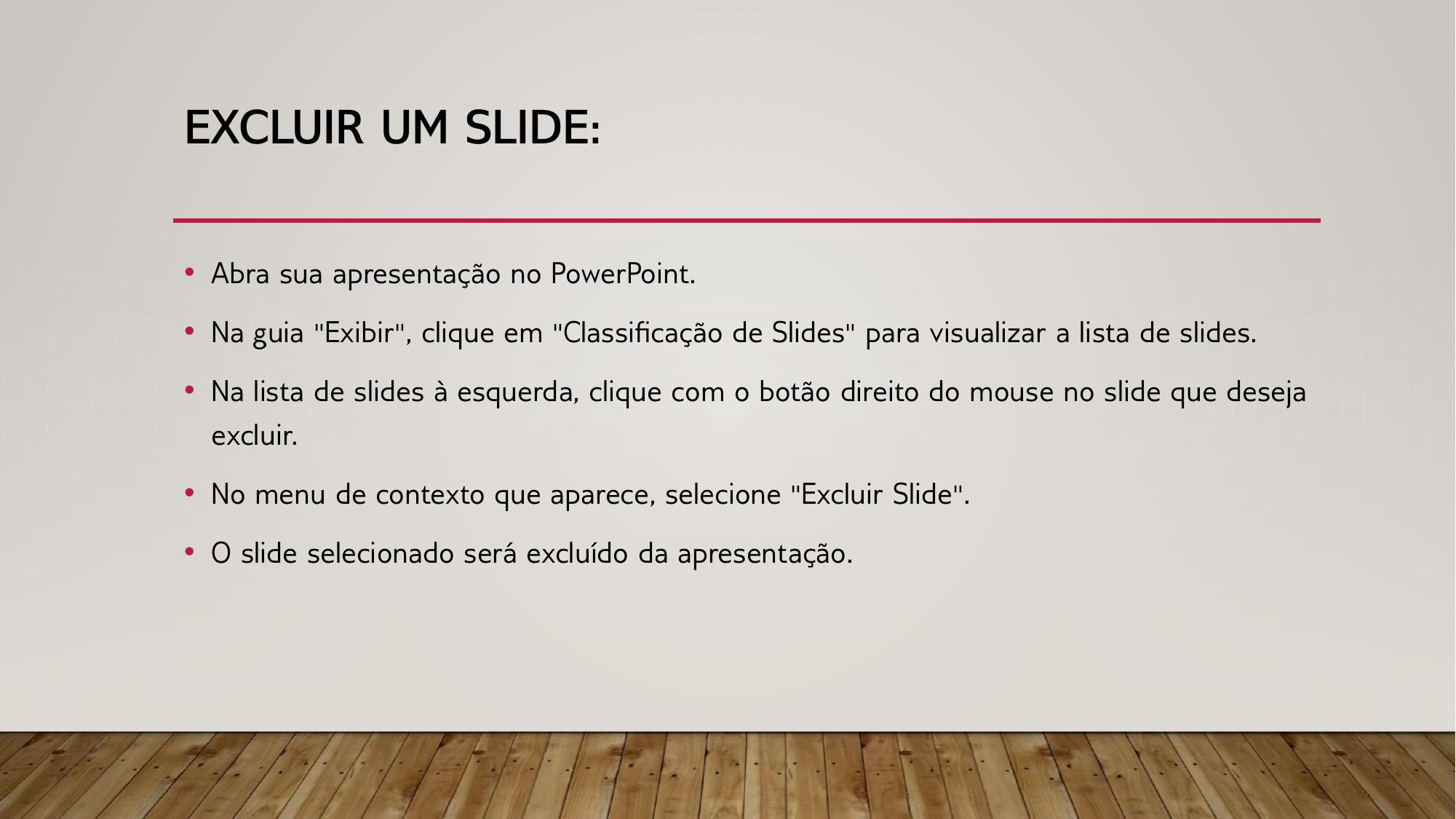

# EXCLUIR UM SLIDE:
Abra sua apresentação no PowerPoint.
Na guia "Exibir", clique em "Classificação de Slides" para visualizar a lista de slides.
Na lista de slides à esquerda, clique com o botão direito do mouse no slide que deseja excluir.
No menu de contexto que aparece, selecione "Excluir Slide".
O slide selecionado será excluído da apresentação.